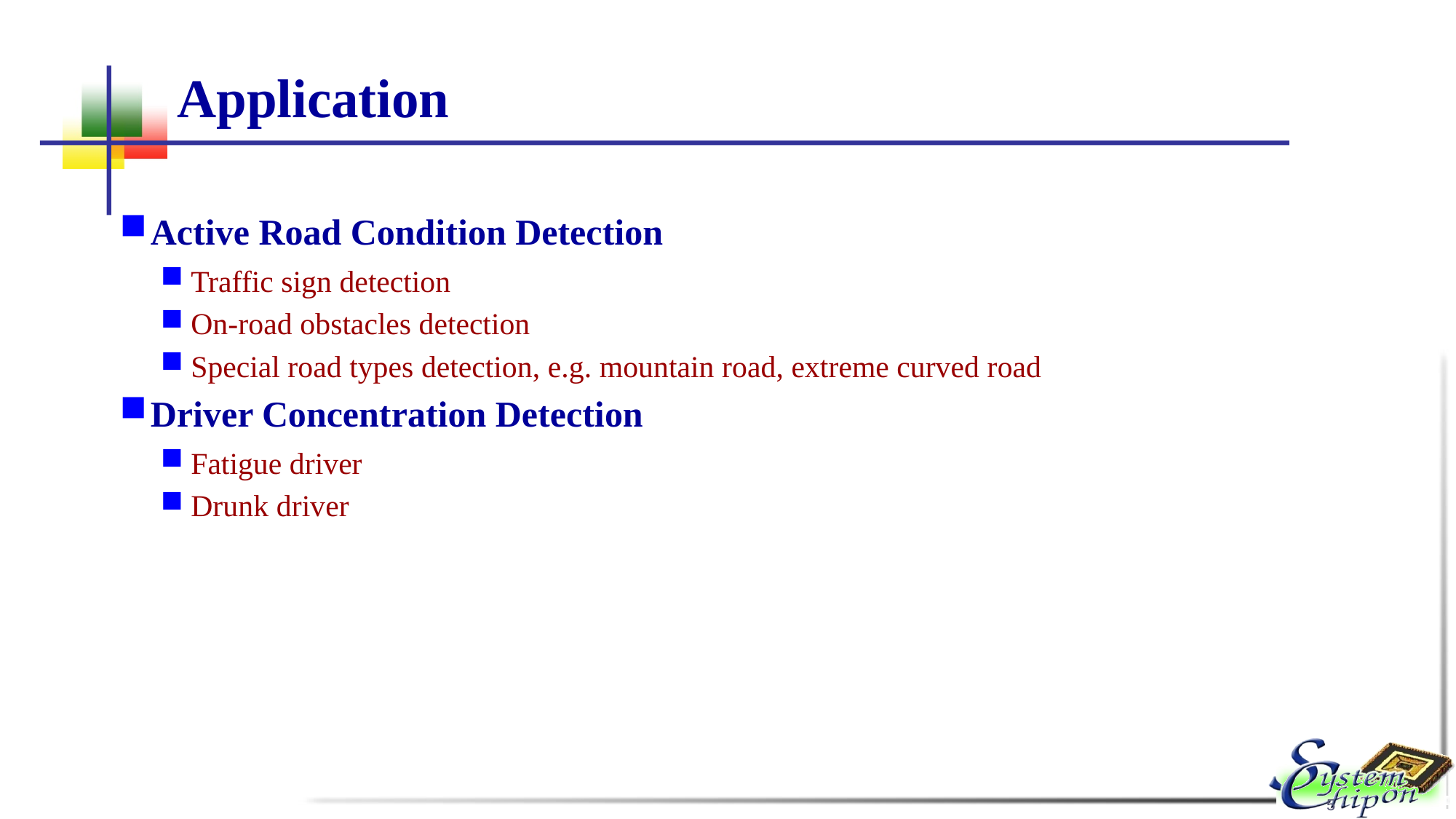

# Application
Active Road Condition Detection
Traffic sign detection
On-road obstacles detection
Special road types detection, e.g. mountain road, extreme curved road
Driver Concentration Detection
Fatigue driver
Drunk driver

5